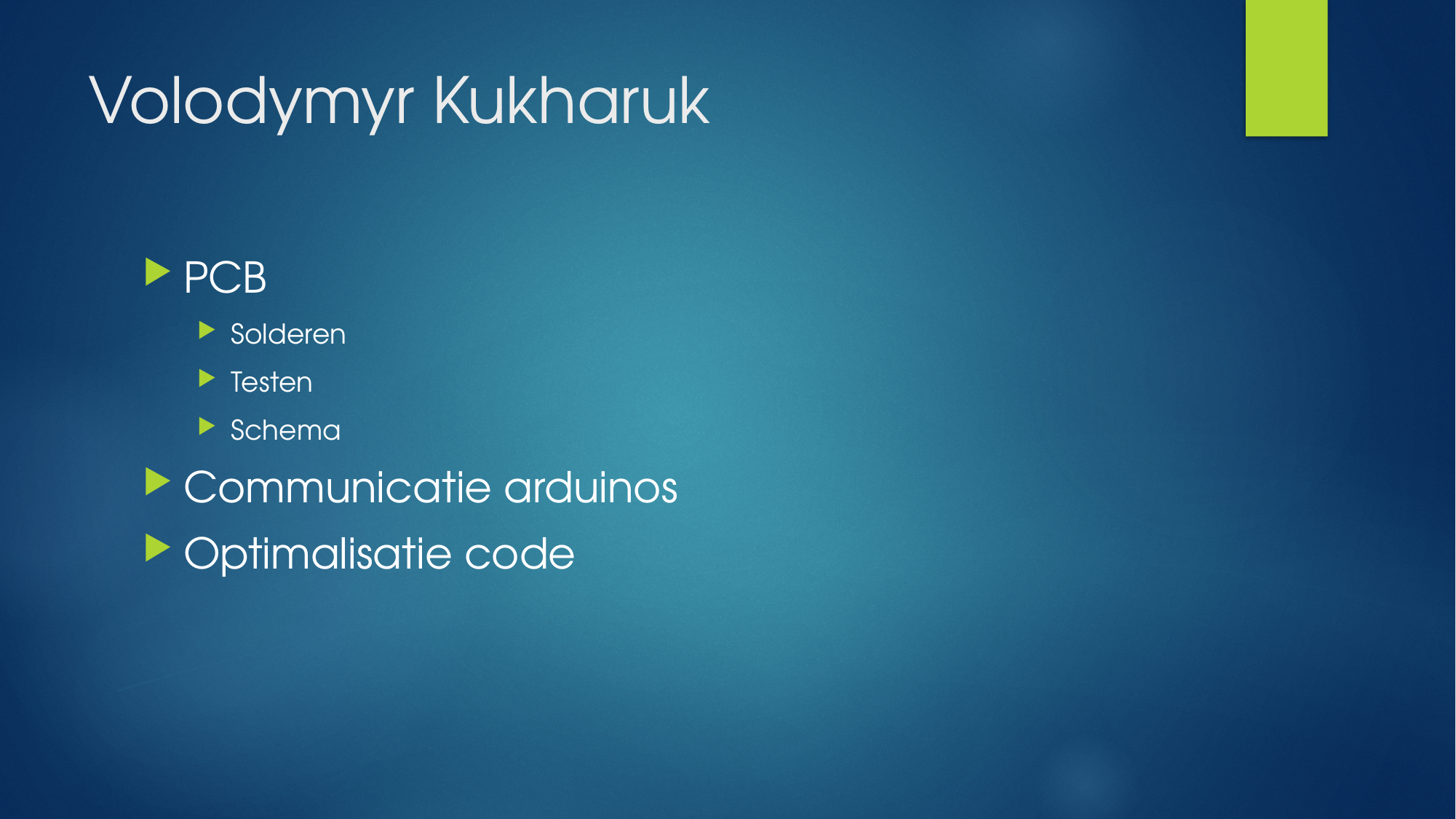

# Volodymyr Kukharuk
PCB
Solderen
Testen
Schema
Communicatie arduinos
Optimalisatie code